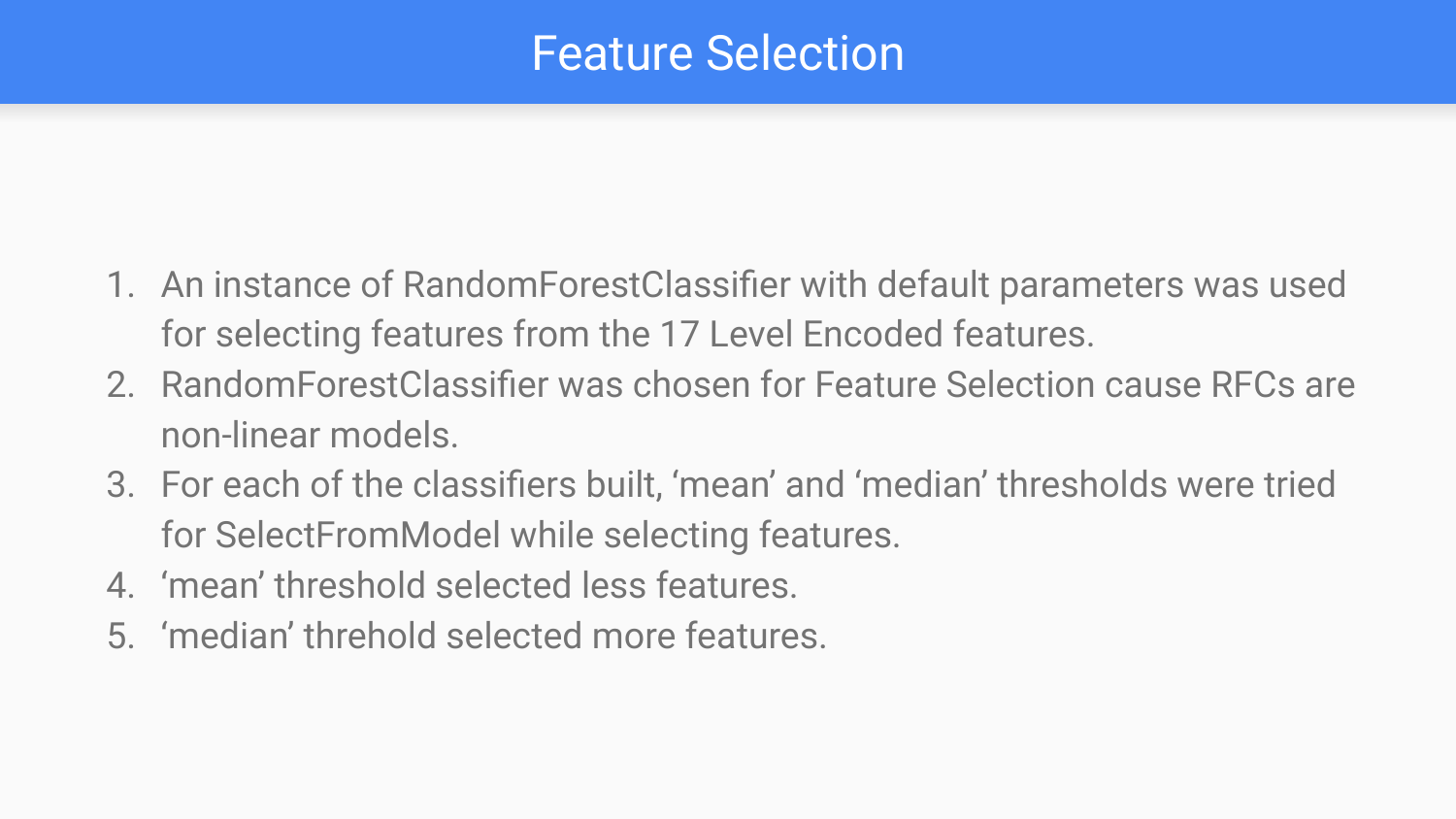

# Feature Selection
An instance of RandomForestClassifier with default parameters was used for selecting features from the 17 Level Encoded features.
RandomForestClassifier was chosen for Feature Selection cause RFCs are non-linear models.
For each of the classifiers built, ‘mean’ and ‘median’ thresholds were tried for SelectFromModel while selecting features.
‘mean’ threshold selected less features.
‘median’ threhold selected more features.